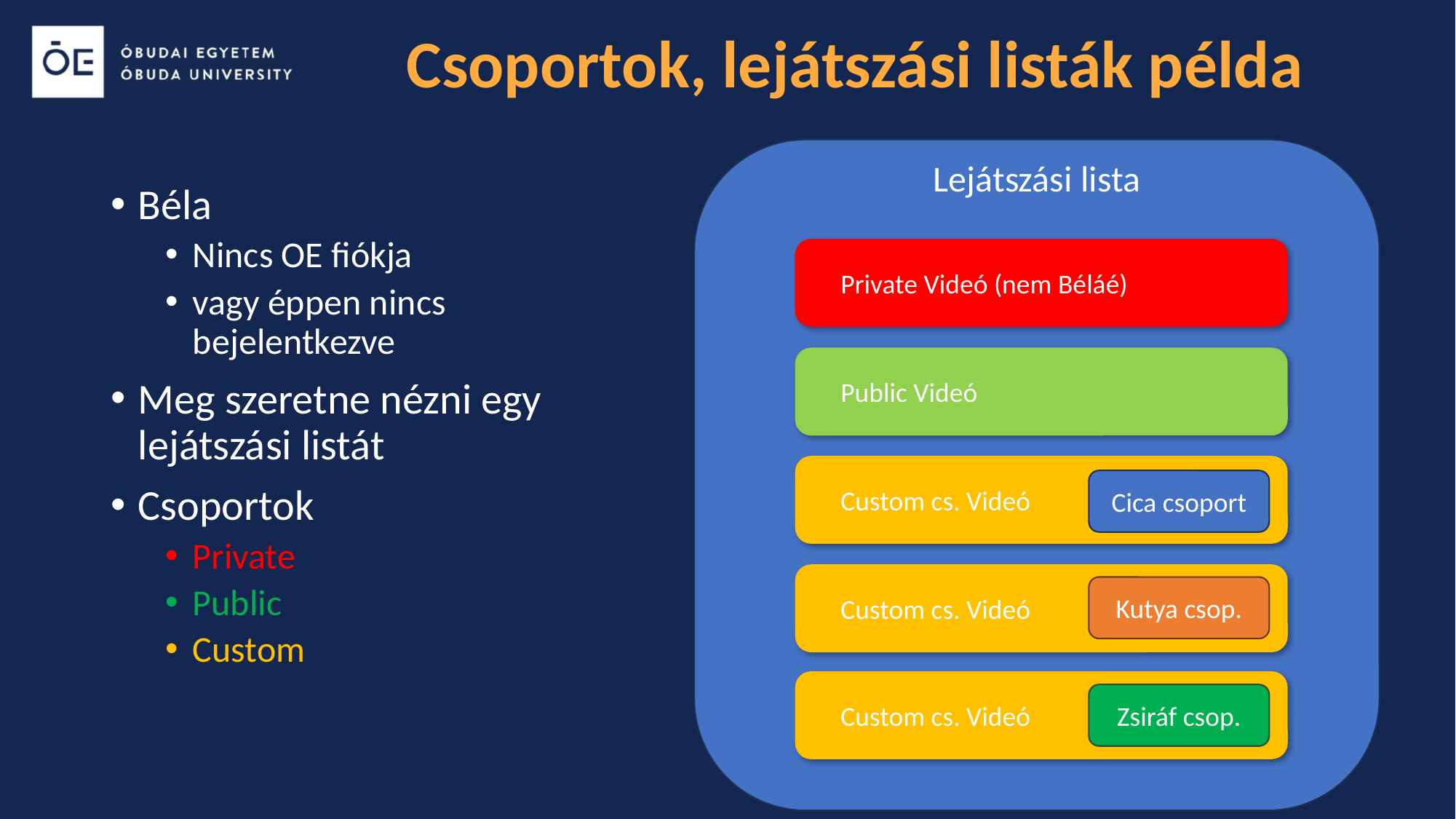

# Csoportok, lejátszási listák példa

Lejátszási lista
Béla
Nincs OE fiókja
vagy éppen nincs bejelentkezve
Meg szeretne nézni egy lejátszási listát
Csoportok
Private
Public
Custom

Private Videó (nem Béláé)

Public Videó

Custom cs. Videó

Cica csoport

Custom cs. Videó

Kutya csop.

Custom cs. Videó

Zsiráf csop.